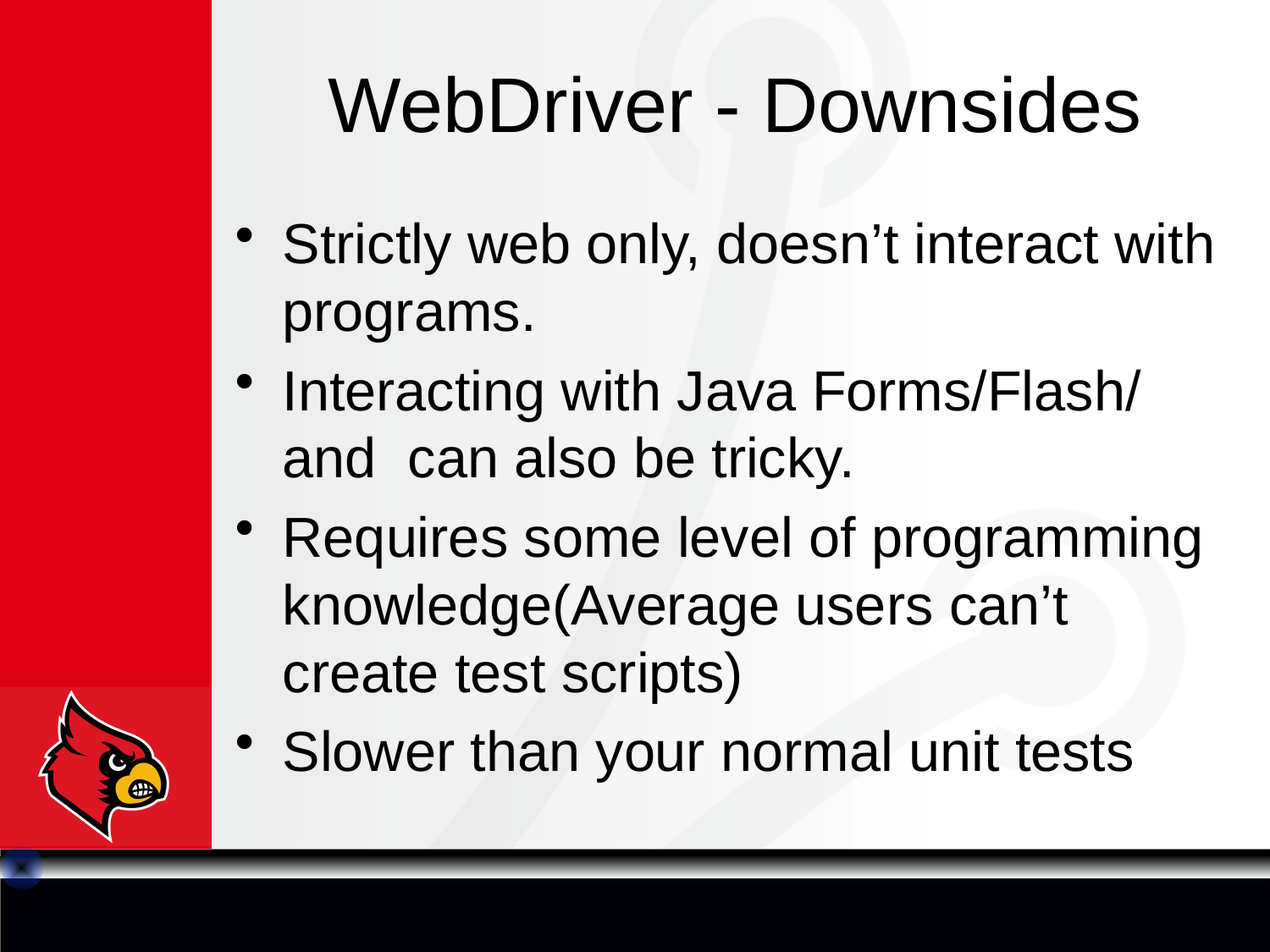

# WebDriver - Downsides
Strictly web only, doesn’t interact with programs.
Interacting with Java Forms/Flash/ and  can also be tricky.
Requires some level of programming knowledge(Average users can’t create test scripts)
Slower than your normal unit tests